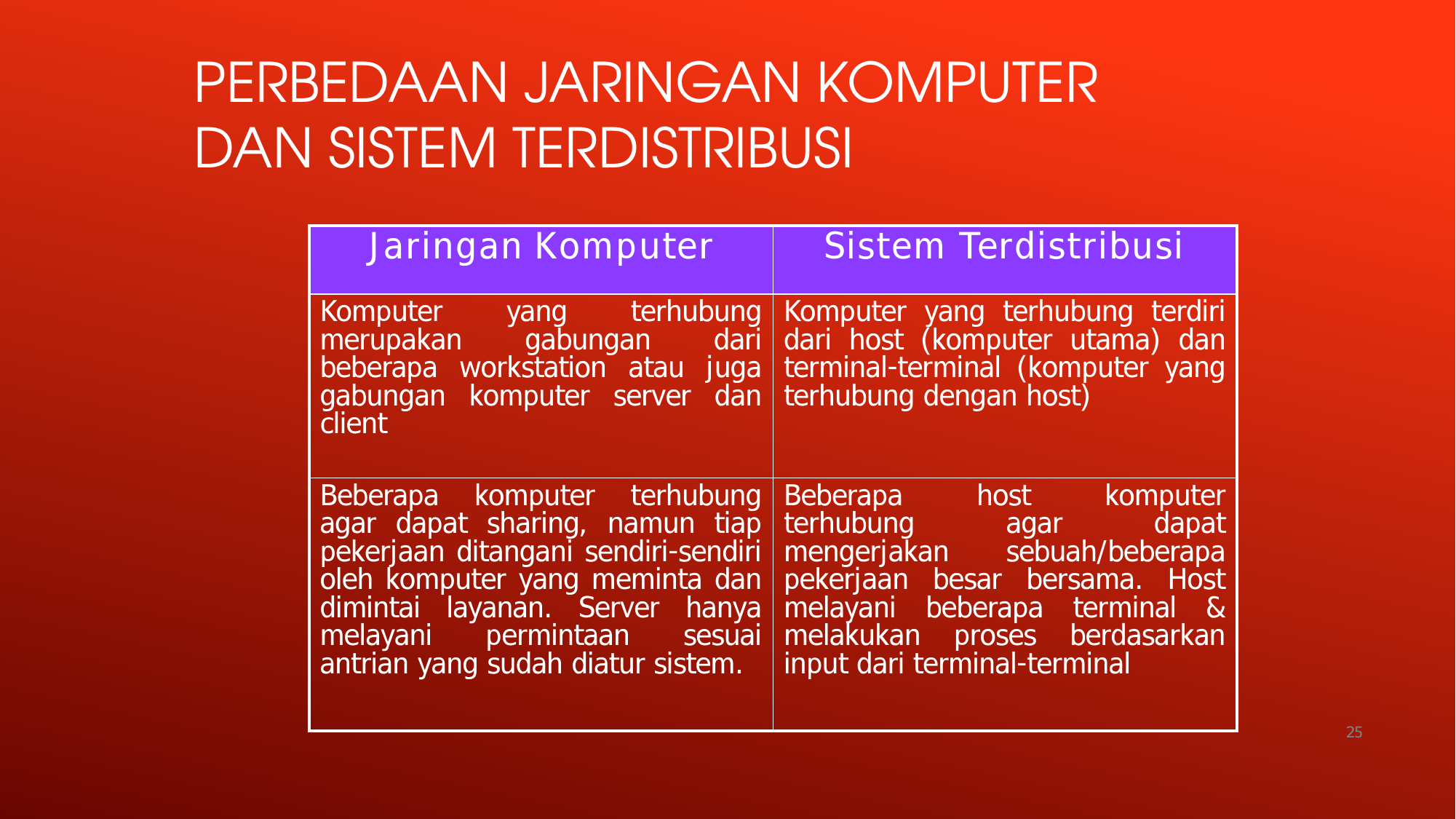

# Perbedaan Jaringan Komputer dan Sistem Terdistribusi
| Jaringan Komputer | Sistem Terdistribusi |
| --- | --- |
| Komputer yang terhubung merupakan gabungan dari beberapa workstation atau juga gabungan komputer server dan client | Komputer yang terhubung terdiri dari host (komputer utama) dan terminal-terminal (komputer yang terhubung dengan host) |
| Beberapa komputer terhubung agar dapat sharing, namun tiap pekerjaan ditangani sendiri-sendiri oleh komputer yang meminta dan dimintai layanan. Server hanya melayani permintaan sesuai antrian yang sudah diatur sistem. | Beberapa host komputer terhubung agar dapat mengerjakan sebuah/beberapa pekerjaan besar bersama. Host melayani beberapa terminal & melakukan proses berdasarkan input dari terminal-terminal |
25